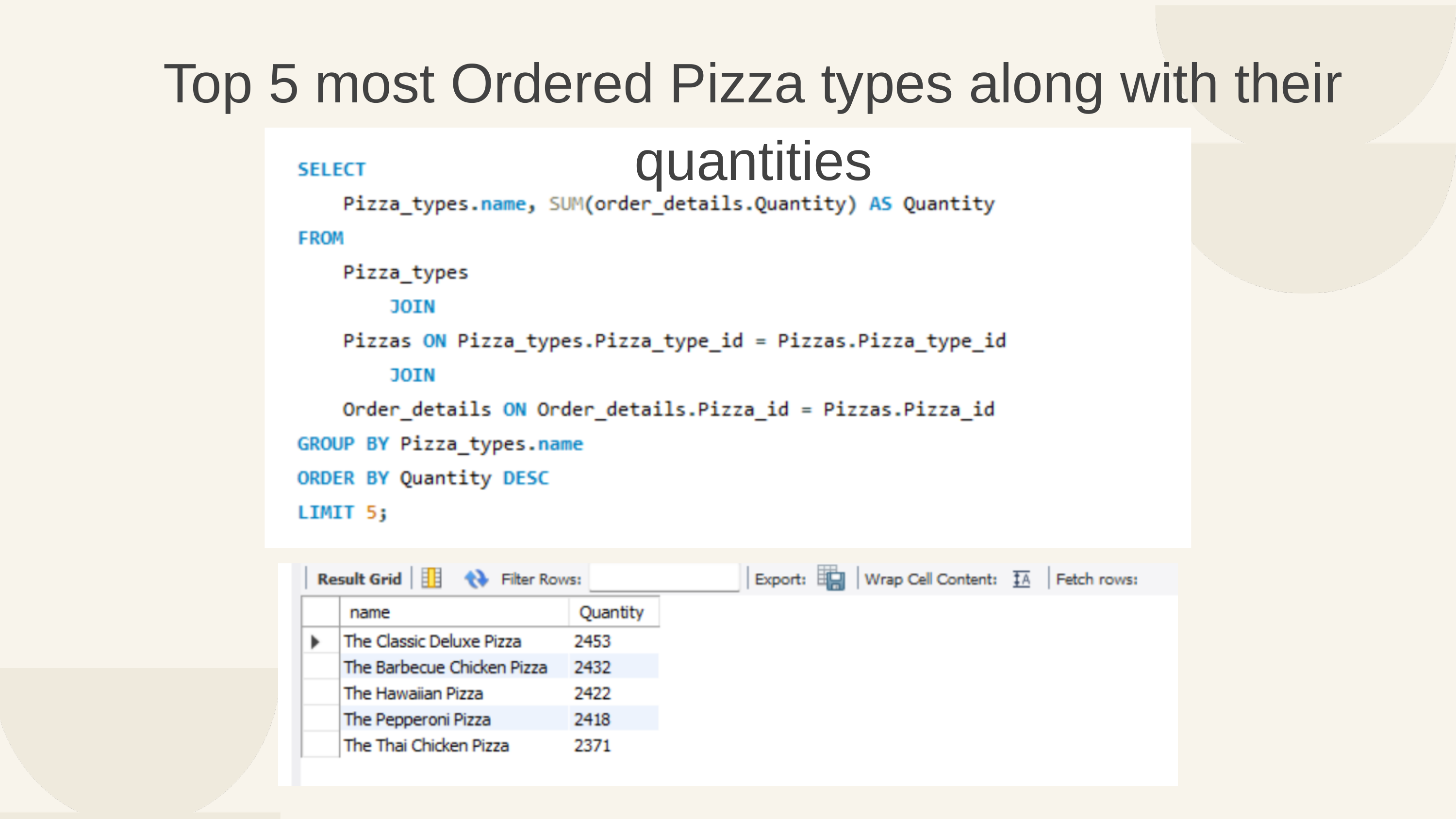

Top 5 most Ordered Pizza types along with their quantities